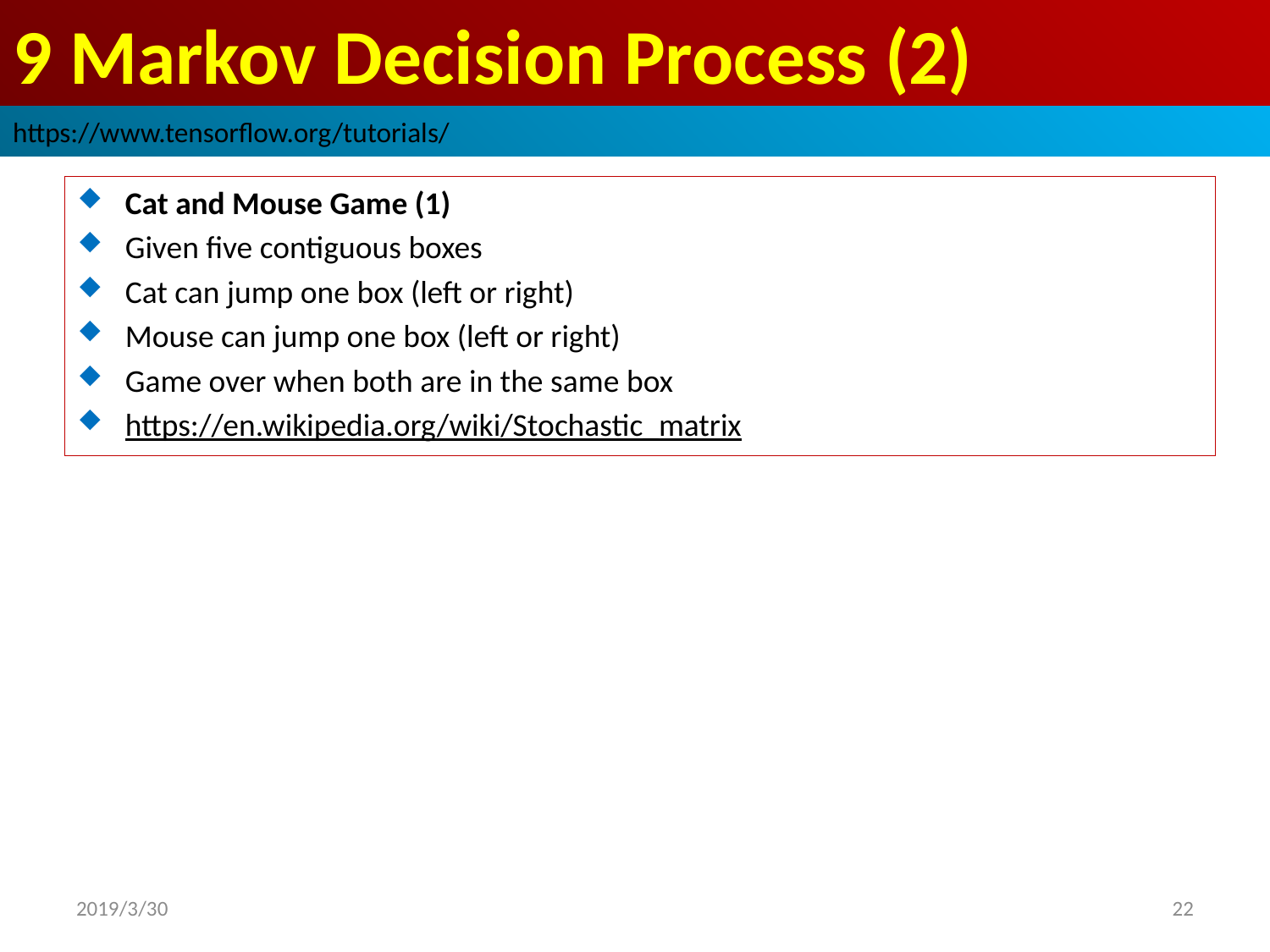

# 9 Markov Decision Process (2)
https://www.tensorflow.org/tutorials/
Cat and Mouse Game (1)
Given five contiguous boxes
Cat can jump one box (left or right)
Mouse can jump one box (left or right)
Game over when both are in the same box
https://en.wikipedia.org/wiki/Stochastic_matrix
2019/3/30
22